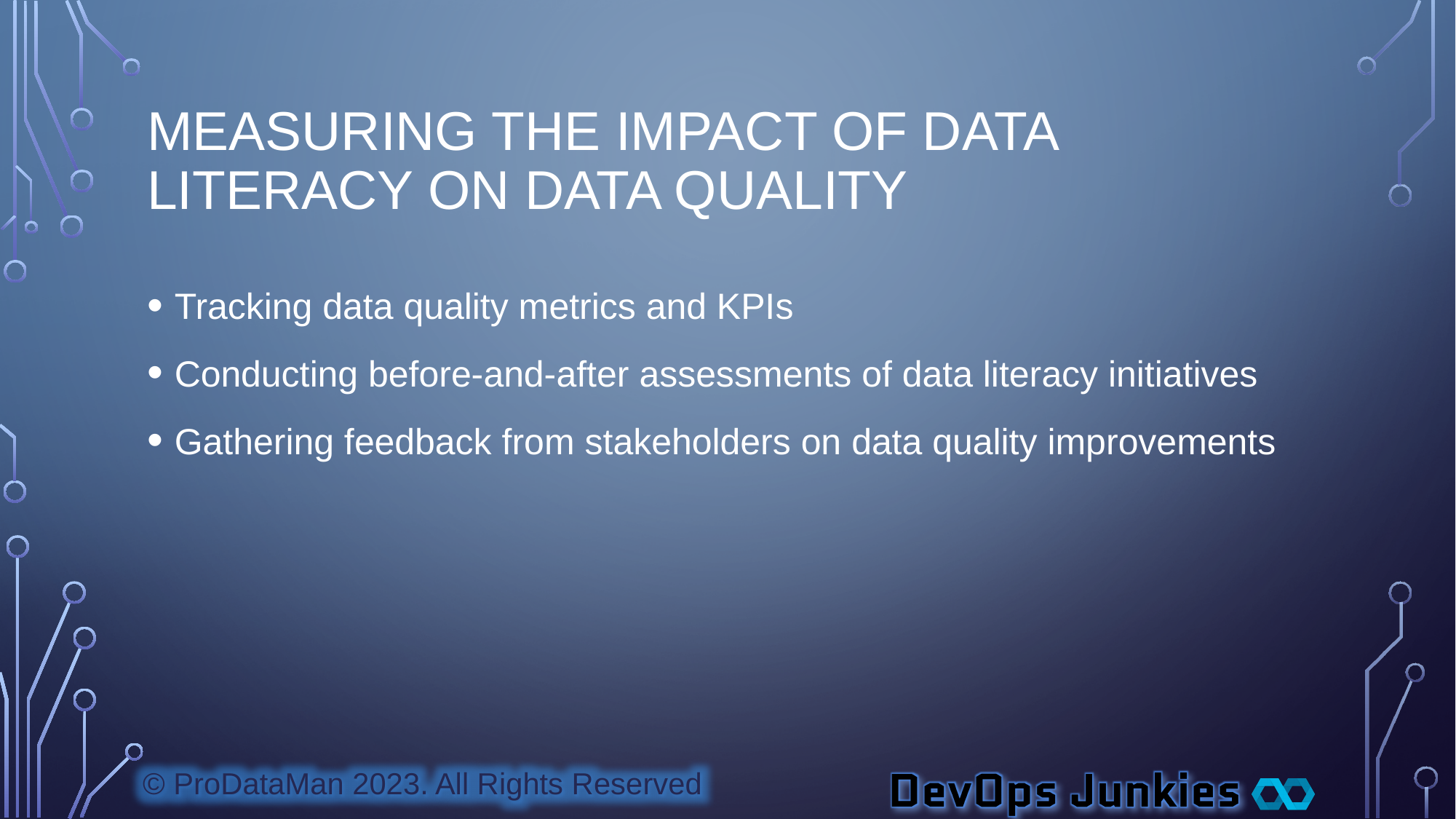

# Measuring the Impact of Data Literacy on Data Quality
Tracking data quality metrics and KPIs
Conducting before-and-after assessments of data literacy initiatives
Gathering feedback from stakeholders on data quality improvements